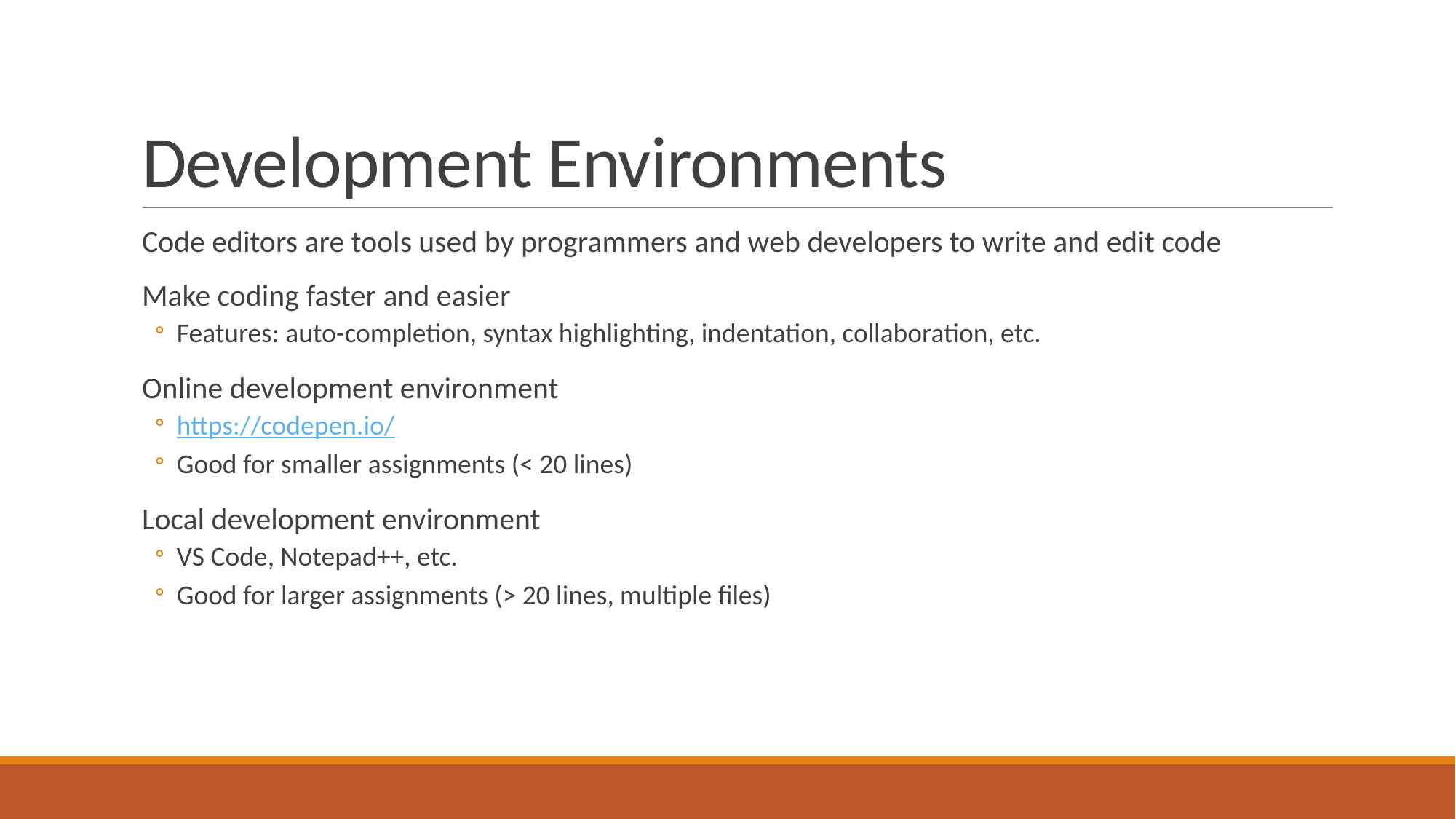

# Development Environments
Code editors are tools used by programmers and web developers to write and edit code
Make coding faster and easier
Features: auto-completion, syntax highlighting, indentation, collaboration, etc.
Online development environment
https://codepen.io/
Good for smaller assignments (< 20 lines)
Local development environment
VS Code, Notepad++, etc.
Good for larger assignments (> 20 lines, multiple files)